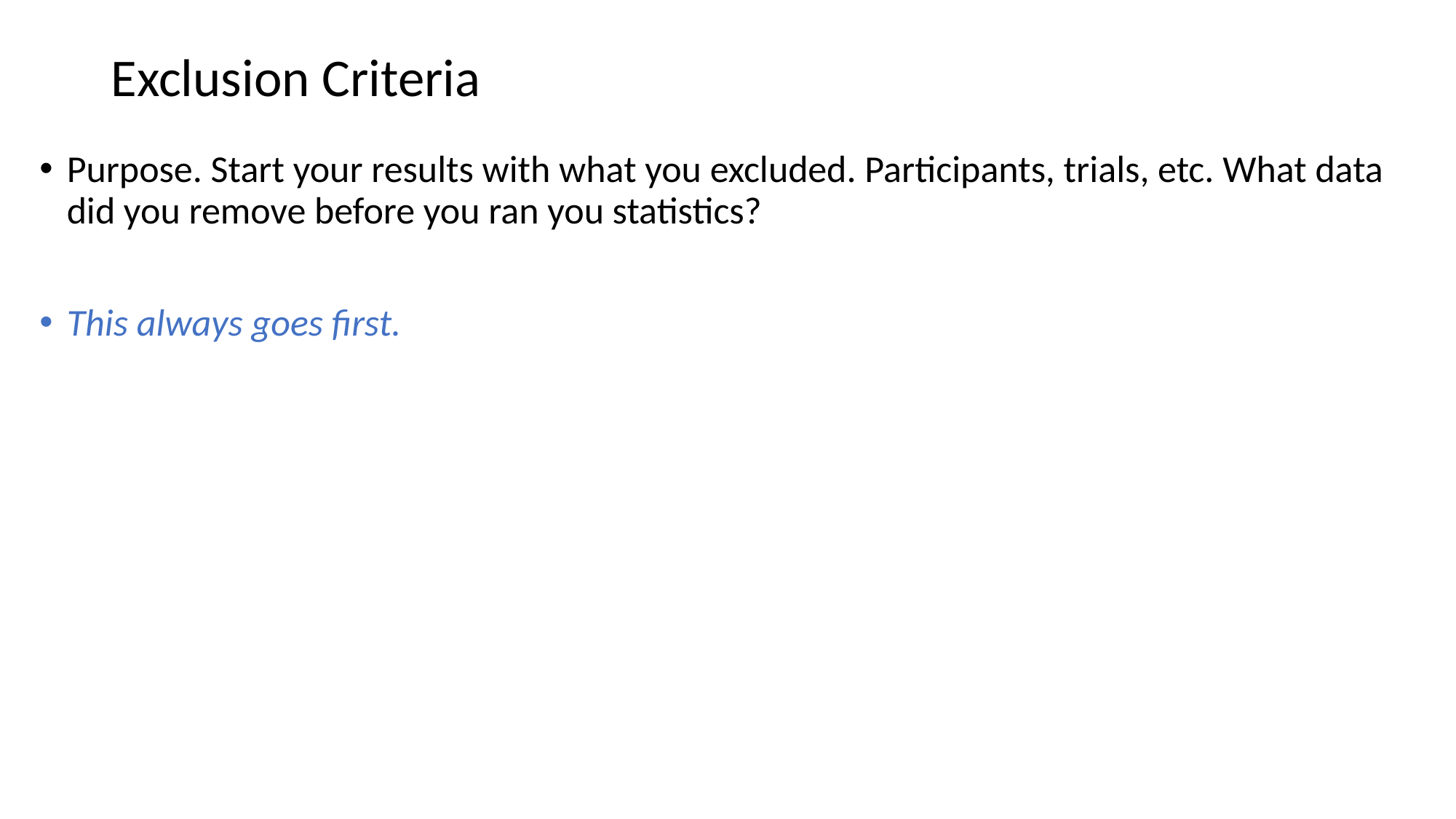

# Exclusion Criteria
Purpose. Start your results with what you excluded. Participants, trials, etc. What data did you remove before you ran you statistics?

This always goes first.